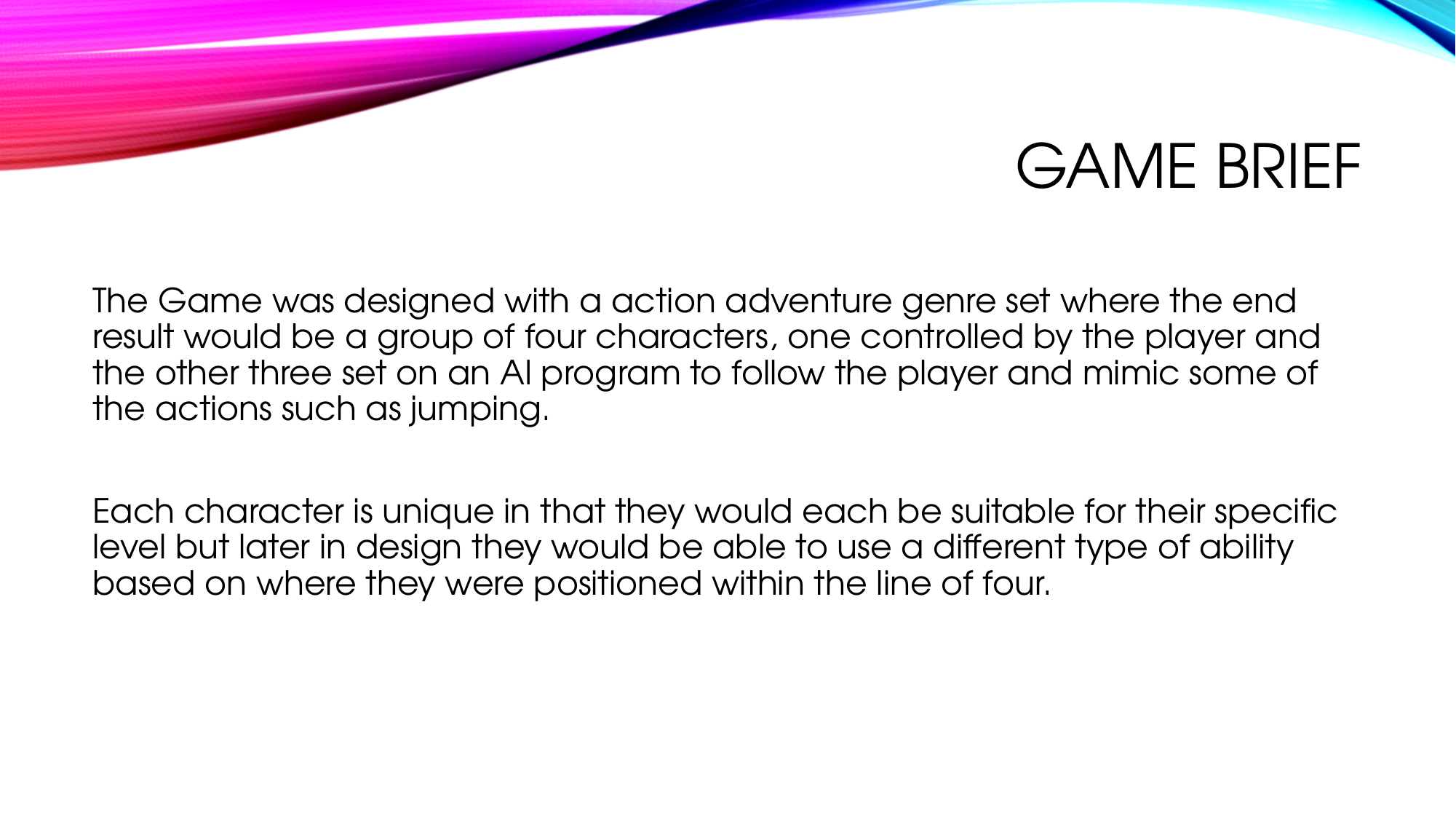

# Game Brief
The Game was designed with a action adventure genre set where the end result would be a group of four characters, one controlled by the player and the other three set on an AI program to follow the player and mimic some of the actions such as jumping.

Each character is unique in that they would each be suitable for their specific level but later in design they would be able to use a different type of ability based on where they were positioned within the line of four.